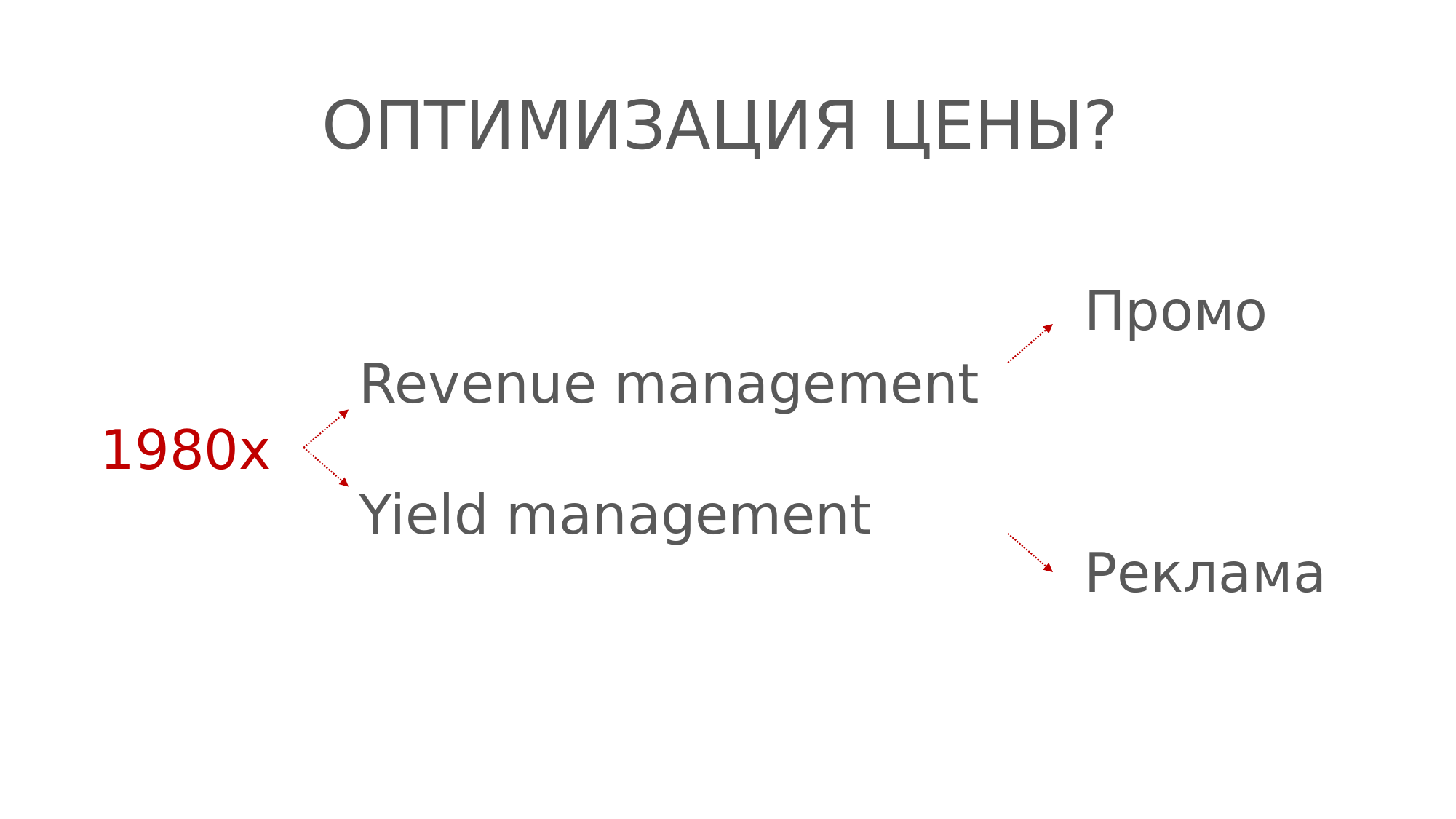

# ОПТИМИЗАЦИЯ ЦЕНЫ?
Промо

Реклама
Revenue management
Yield management
1980х